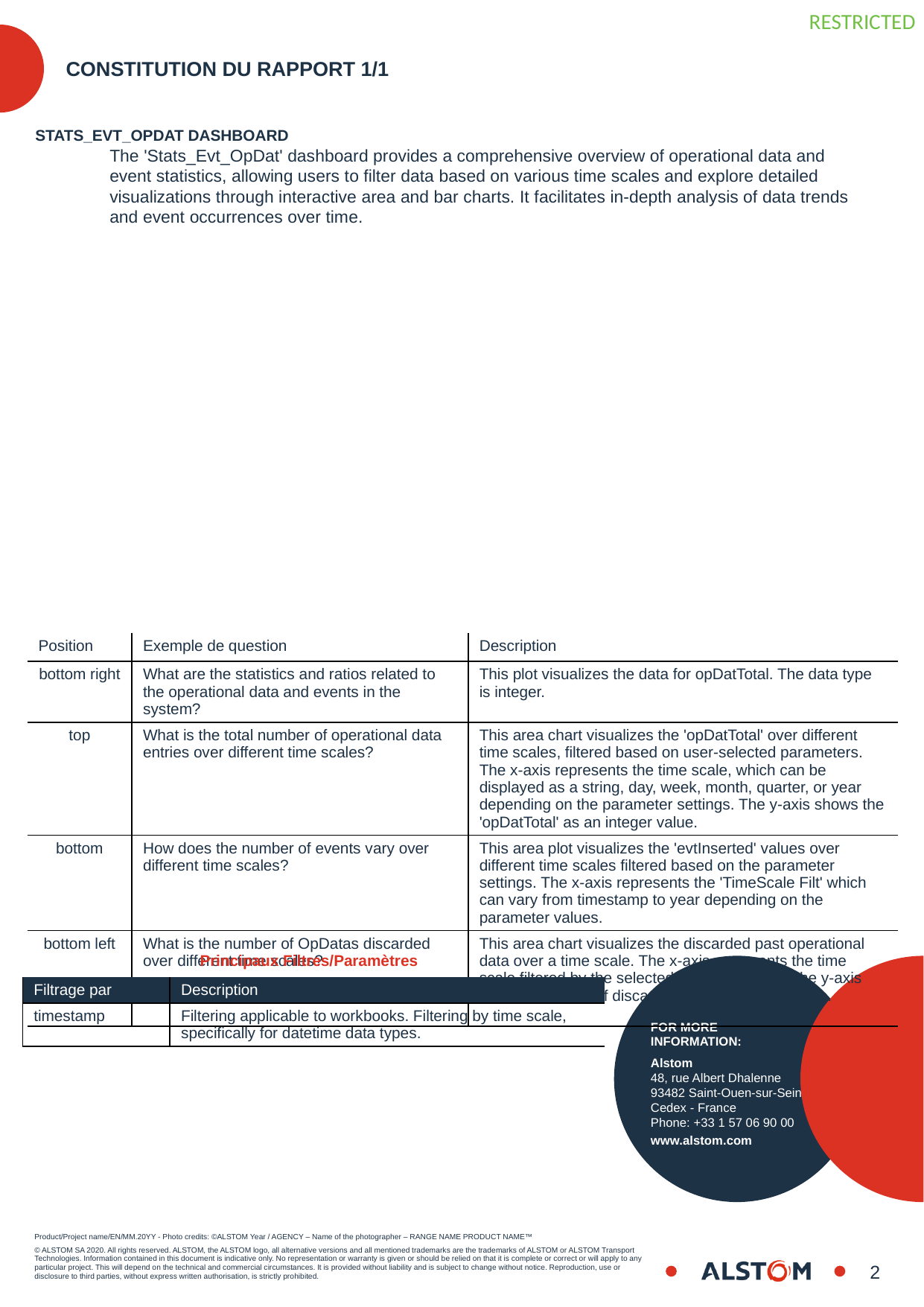

# Constitution du rapport 1/1
Stats_Evt_OpDat Dashboard
The 'Stats_Evt_OpDat' dashboard provides a comprehensive overview of operational data and event statistics, allowing users to filter data based on various time scales and explore detailed visualizations through interactive area and bar charts. It facilitates in-depth analysis of data trends and event occurrences over time.

| Position | Exemple de question | Description |
| --- | --- | --- |
| bottom right | What are the statistics and ratios related to the operational data and events in the system? | This plot visualizes the data for opDatTotal. The data type is integer. |
| top | What is the total number of operational data entries over different time scales? | This area chart visualizes the 'opDatTotal' over different time scales, filtered based on user-selected parameters. The x-axis represents the time scale, which can be displayed as a string, day, week, month, quarter, or year depending on the parameter settings. The y-axis shows the 'opDatTotal' as an integer value. |
| bottom | How does the number of events vary over different time scales? | This area plot visualizes the 'evtInserted' values over different time scales filtered based on the parameter settings. The x-axis represents the 'TimeScale Filt' which can vary from timestamp to year depending on the parameter values. |
| bottom left | What is the number of OpDatas discarded over different time scales? | This area chart visualizes the discarded past operational data over a time scale. The x-axis represents the time scale filtered by the selected parameter, while the y-axis shows the count of discarded past operational data. |

Principaux Filtres/Paramètres
| Filtrage par | Description |
| --- | --- |
| timestamp | Filtering applicable to workbooks. Filtering by time scale, specifically for datetime data types. |
2
8/30/2024